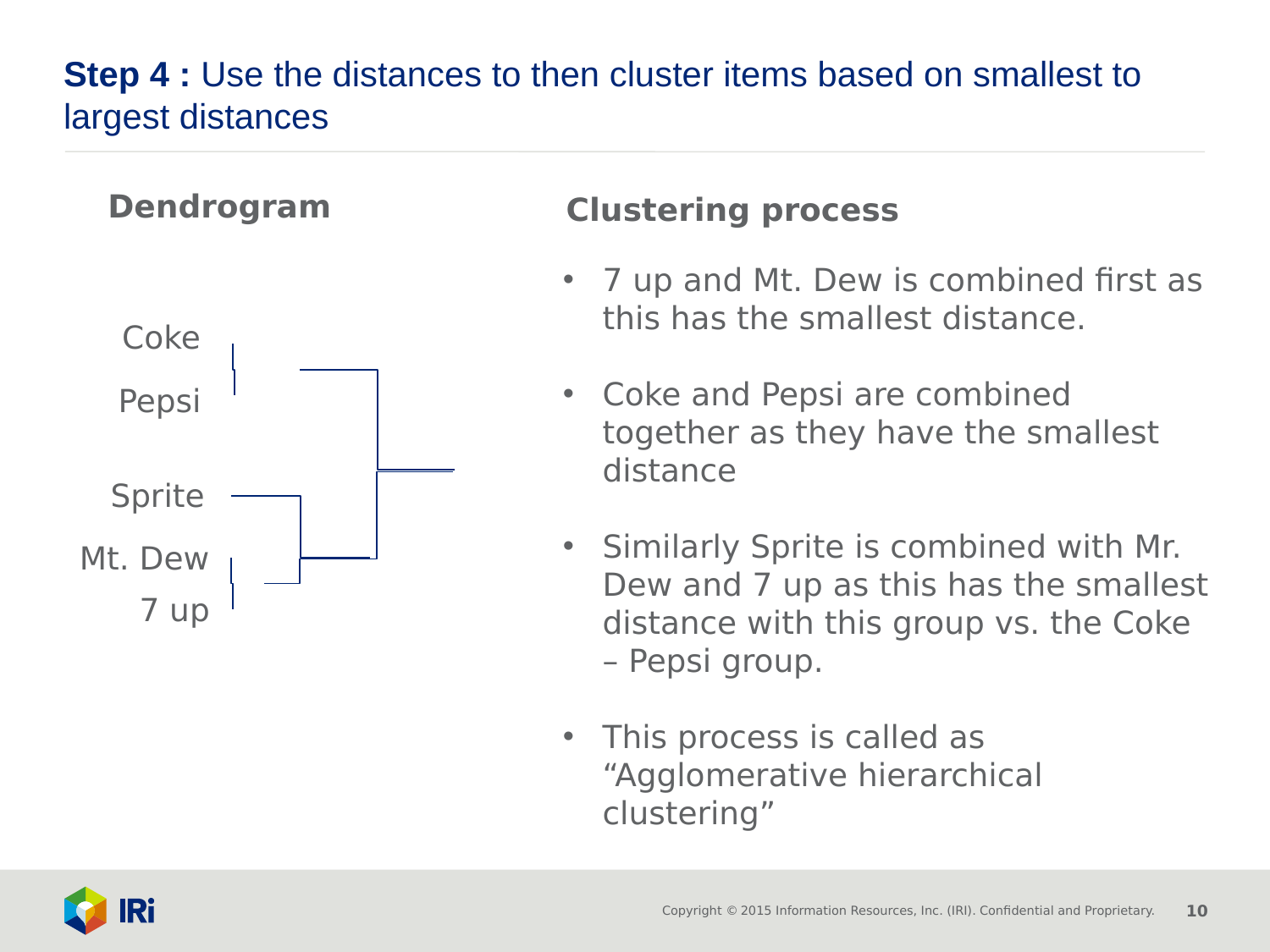

# Step 4 : Use the distances to then cluster items based on smallest to largest distances
Dendrogram
Clustering process
7 up and Mt. Dew is combined first as this has the smallest distance.

Coke and Pepsi are combined together as they have the smallest distance

Similarly Sprite is combined with Mr. Dew and 7 up as this has the smallest distance with this group vs. the Coke – Pepsi group.

This process is called as “Agglomerative hierarchical clustering”
Coke
Pepsi
Sprite
Mt. Dew
7 up